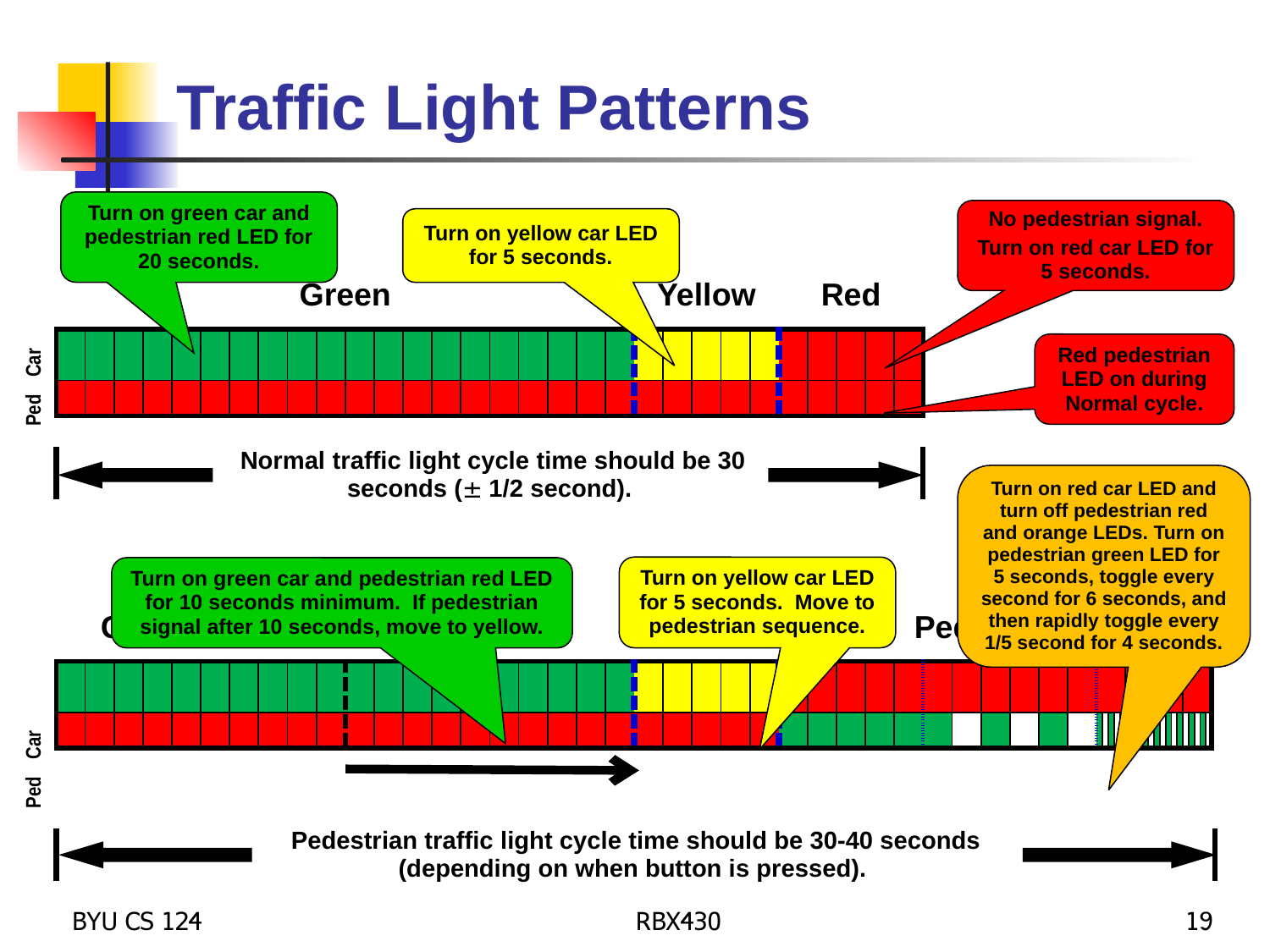

# Traffic Light Patterns
Turn on green car and pedestrian red LED for 20 seconds.
No pedestrian signal.
Turn on red car LED for 5 seconds.
Turn on yellow car LED for 5 seconds.
| Green |  |  |  |  |  |  |  |  |  |  |  |  |  |  |  |  |  |  |  | Yellow |  |  |  |  | Red |  |  |  |  |  |  |  |  |  |  |  |  |  |  |  |  |  |  |  |  |  |  |  |  |  |  |  |  |  |  |
| --- | --- | --- | --- | --- | --- | --- | --- | --- | --- | --- | --- | --- | --- | --- | --- | --- | --- | --- | --- | --- | --- | --- | --- | --- | --- | --- | --- | --- | --- | --- | --- | --- | --- | --- | --- | --- | --- | --- | --- | --- | --- | --- | --- | --- | --- | --- | --- | --- | --- | --- | --- | --- | --- | --- | --- |
|  |  |  |  |  |  |  |  |  |  |  |  |  |  |  |  |  |  |  |  |  |  |  |  |  |  |  |  |  |  |  |  |  |  |  |  |  |  |  |  |  |  |  |  |  |  |  |  |  |  |  |  |  |  |  |  |
|  |  |  |  |  |  |  |  |  |  |  |  |  |  |  |  |  |  |  |  |  |  |  |  |  |  |  |  |  |  |  |  |  |  |  |  |  |  |  |  |  |  |  |  |  |  |  |  |  |  |  |  |  |  |  |  |
|  |  |  |  |  |  |  |  |  |  |  |  |  |  |  |  |  |  |  |  |  |  |  |  |  |  |  |  |  |  |  |  |  |  |  |  |  |  |  |  |  |  |  |  |  |  |  |  |  |  |  |  |  |  |  |  |
|  |  |  |  |  |  |  |  |  |  |  |  |  |  |  |  |  |  |  |  |  |  |  |  |  |  |  |  |  |  |  |  |  |  |  |  |  |  |  |  |  |  |  |  |  |  |  |  |  |  |  |  |  |  |  |  |
| Green (10 seconds minimum) |  |  |  |  |  |  |  |  |  |  |  |  |  |  |  |  |  |  |  | Yellow |  |  |  |  | Pedestrian |  |  |  |  |  |  |  |  |  |  |  |  |  |  |  |  |  |  |  |  |  |  |  |  |  |  |  |  |  |  |
|  |  |  |  |  |  |  |  |  |  |  |  |  |  |  |  |  |  |  |  |  |  |  |  |  |  |  |  |  |  |  |  |  |  |  |  |  |  |  |  |  |  |  |  |  |  |  |  |  |  |  |  |  |  |  |  |
|  |  |  |  |  |  |  |  |  |  |  |  |  |  |  |  |  |  |  |  |  |  |  |  |  |  |  |  |  |  |  |  |  |  |  |  |  |  |  |  |  |  |  |  |  |  |  |  |  |  |  |  |  |  |  |  |
Red pedestrian LED on during Normal cycle.
Car
Ped
Normal traffic light cycle time should be 30 seconds (± 1/2 second).

Turn on red car LED and turn off pedestrian red and orange LEDs. Turn on pedestrian green LED for 5 seconds, toggle every second for 6 seconds, and then rapidly toggle every 1/5 second for 4 seconds.
Turn on yellow car LED for 5 seconds.  Move to pedestrian sequence.
Turn on green car and pedestrian red LED for 10 seconds minimum.  If pedestrian signal after 10 seconds, move to yellow.
Car
Ped
Pedestrian traffic light cycle time should be 30-40 seconds (depending on when button is pressed).

BYU CS 124
RBX430
19